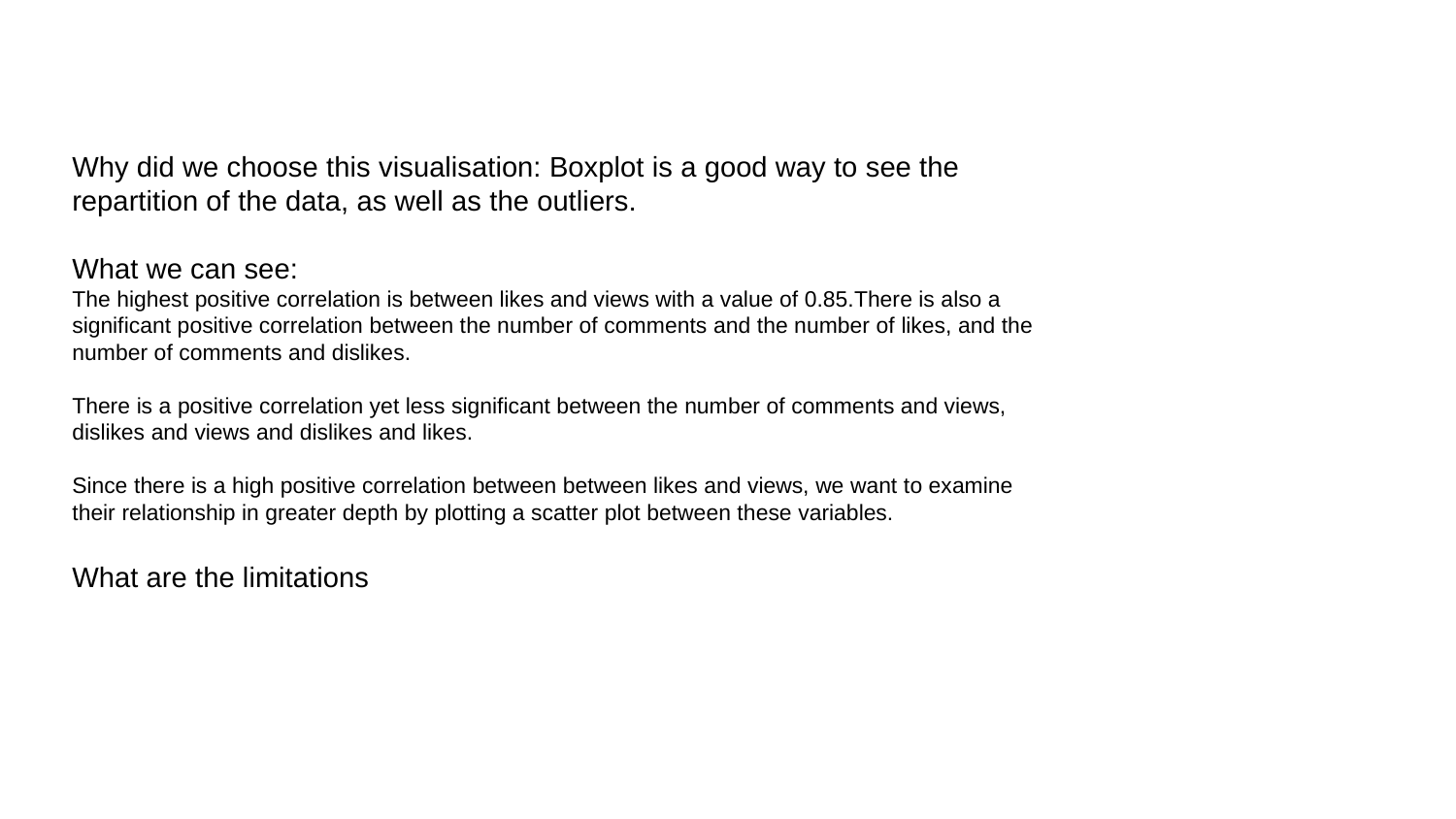

Why did we choose this visualisation: Boxplot is a good way to see the repartition of the data, as well as the outliers.

What we can see:
The highest positive correlation is between likes and views with a value of 0.85.There is also a significant positive correlation between the number of comments and the number of likes, and the number of comments and dislikes.

There is a positive correlation yet less significant between the number of comments and views, dislikes and views and dislikes and likes.

Since there is a high positive correlation between between likes and views, we want to examine their relationship in greater depth by plotting a scatter plot between these variables.

What are the limitations